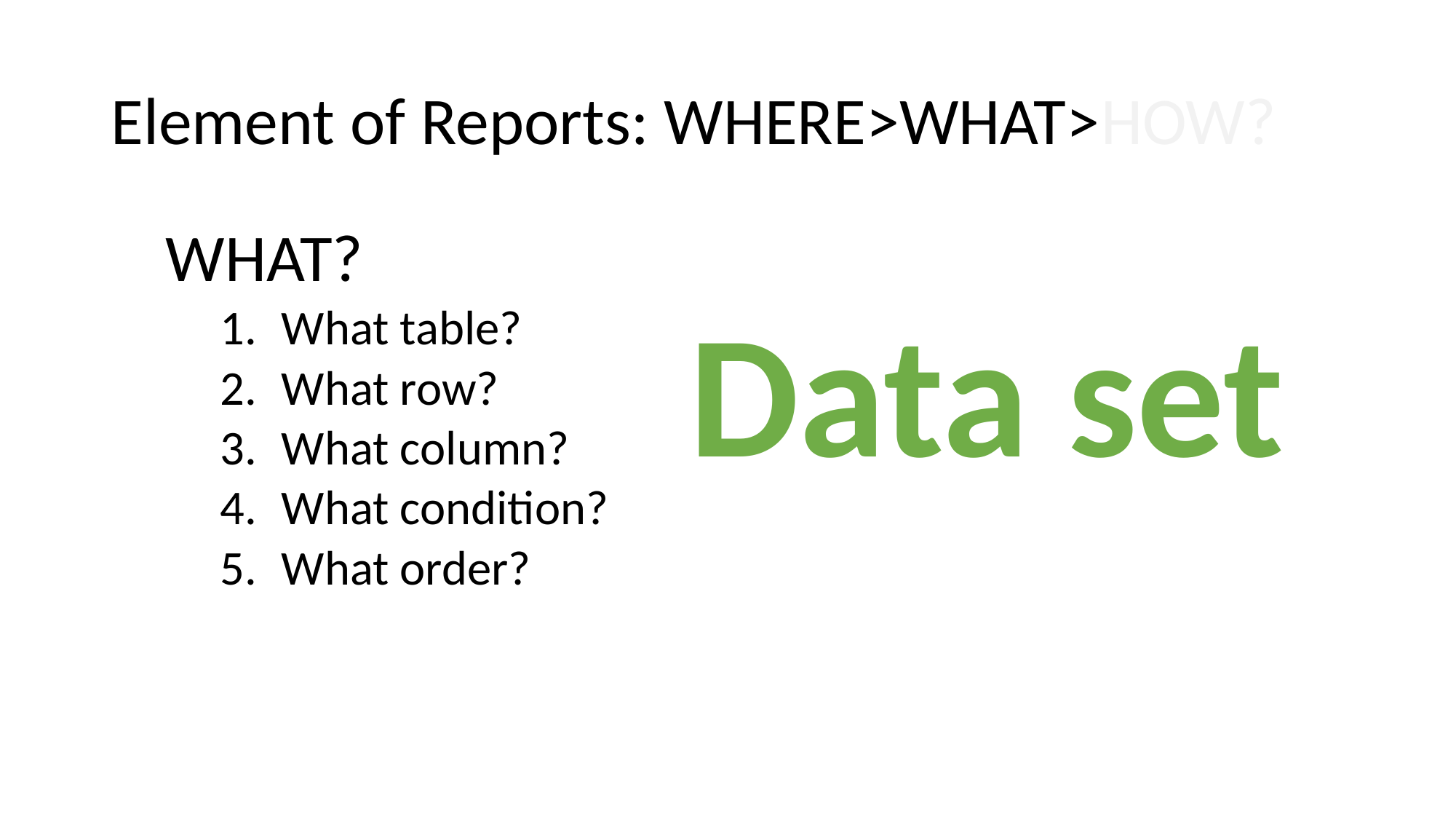

# Element of Reports: WHERE>WHAT>HOW?
WHAT?
What table?
What row?
What column?
What condition?
What order?
Data set